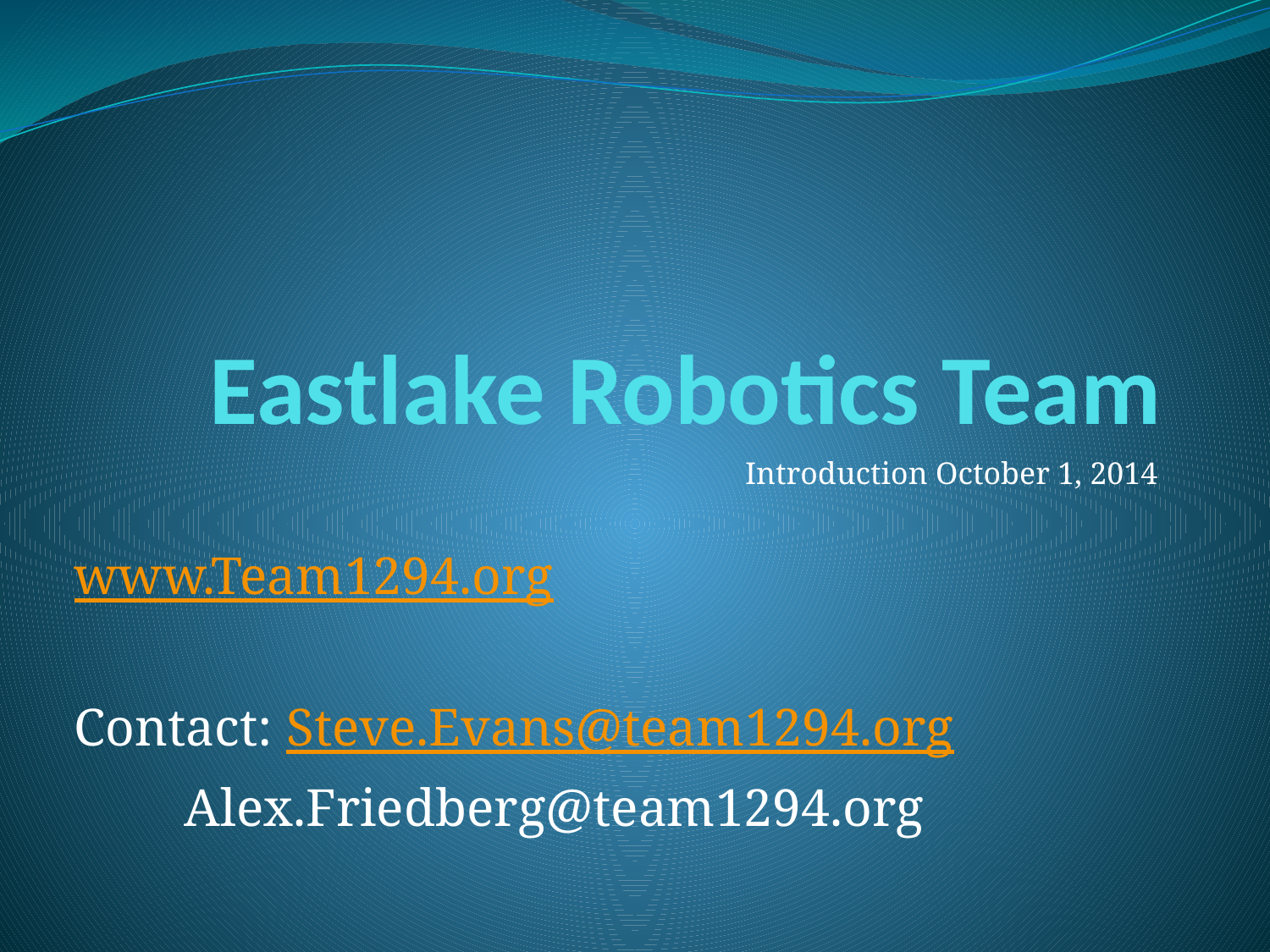

# Eastlake Robotics Team
Introduction October 1, 2014

www.Team1294.org

Contact: Steve.Evans@team1294.org
	  Alex.Friedberg@team1294.org